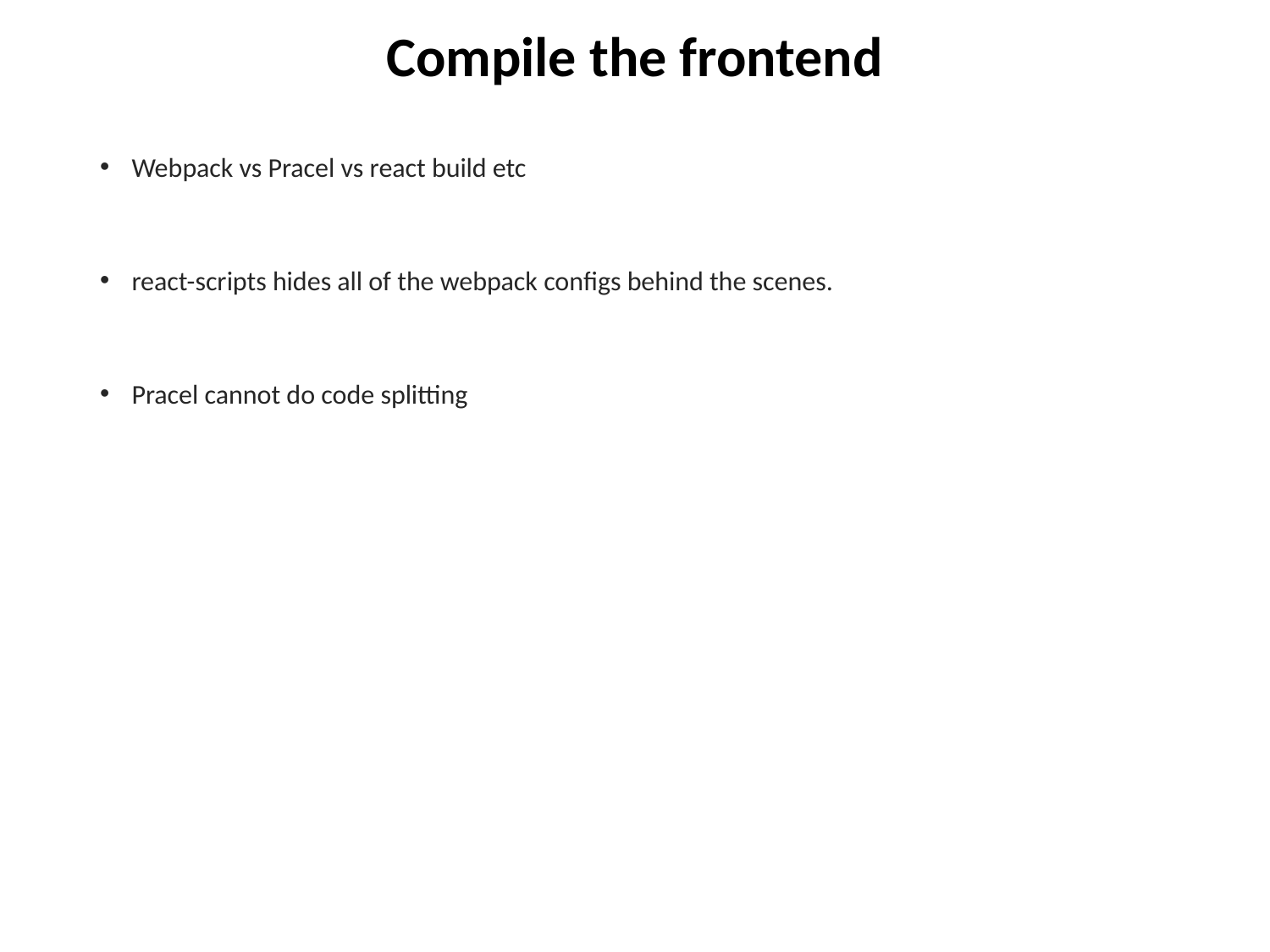

# Compile the frontend
Webpack vs Pracel vs react build etc

react-scripts hides all of the webpack configs behind the scenes.

Pracel cannot do code splitting